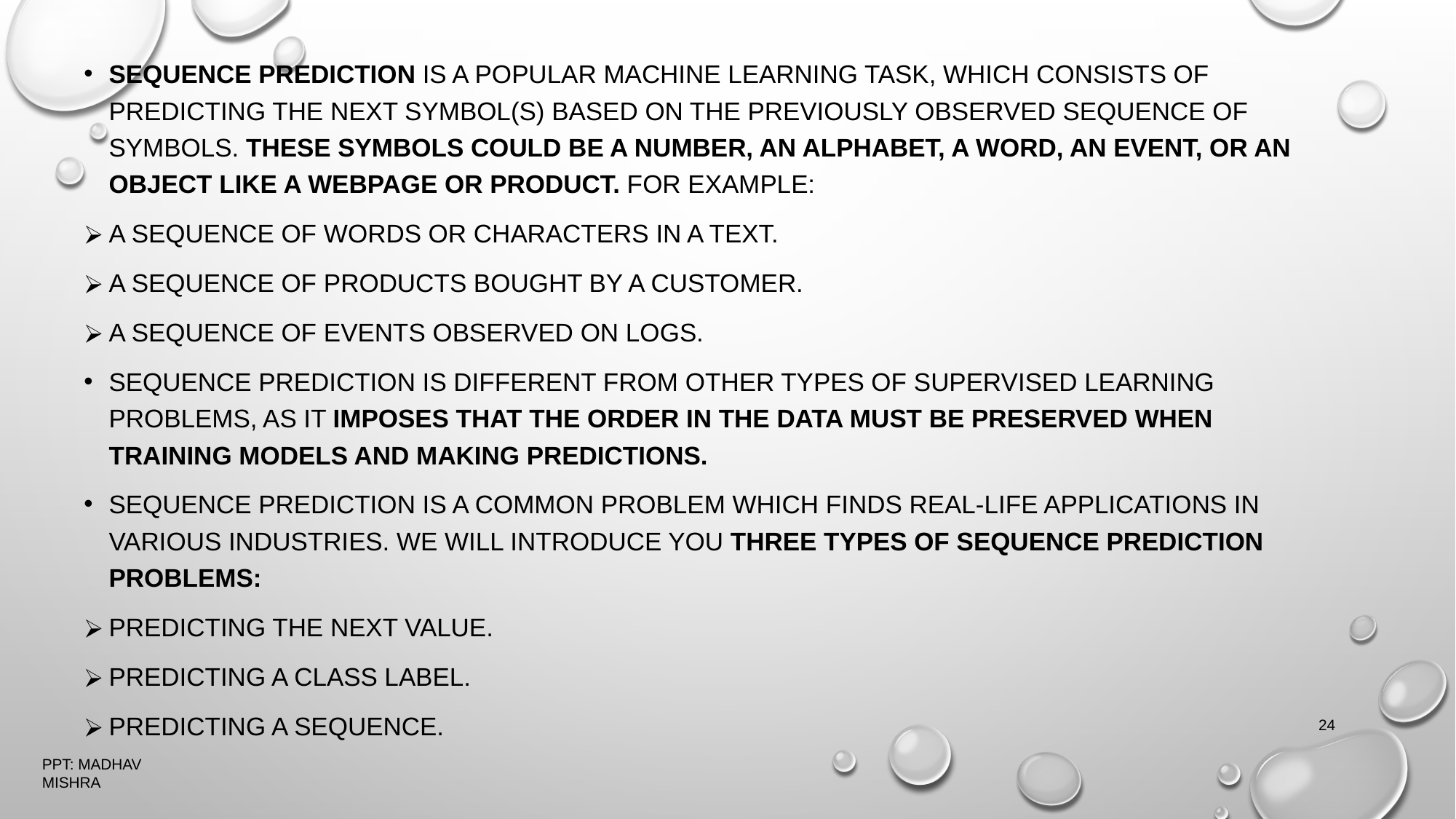

SEQUENCE PREDICTION IS A POPULAR MACHINE LEARNING TASK, WHICH CONSISTS OF PREDICTING THE NEXT SYMBOL(S) BASED ON THE PREVIOUSLY OBSERVED SEQUENCE OF SYMBOLS. THESE SYMBOLS COULD BE A NUMBER, AN ALPHABET, A WORD, AN EVENT, OR AN OBJECT LIKE A WEBPAGE OR PRODUCT. FOR EXAMPLE:
A SEQUENCE OF WORDS OR CHARACTERS IN A TEXT.
A SEQUENCE OF PRODUCTS BOUGHT BY A CUSTOMER.
A SEQUENCE OF EVENTS OBSERVED ON LOGS.
SEQUENCE PREDICTION IS DIFFERENT FROM OTHER TYPES OF SUPERVISED LEARNING PROBLEMS, AS IT IMPOSES THAT THE ORDER IN THE DATA MUST BE PRESERVED WHEN TRAINING MODELS AND MAKING PREDICTIONS.
SEQUENCE PREDICTION IS A COMMON PROBLEM WHICH FINDS REAL-LIFE APPLICATIONS IN VARIOUS INDUSTRIES. WE WILL INTRODUCE YOU THREE TYPES OF SEQUENCE PREDICTION PROBLEMS:
PREDICTING THE NEXT VALUE.
PREDICTING A CLASS LABEL.
PREDICTING A SEQUENCE.

24
PPT: MADHAV MISHRA